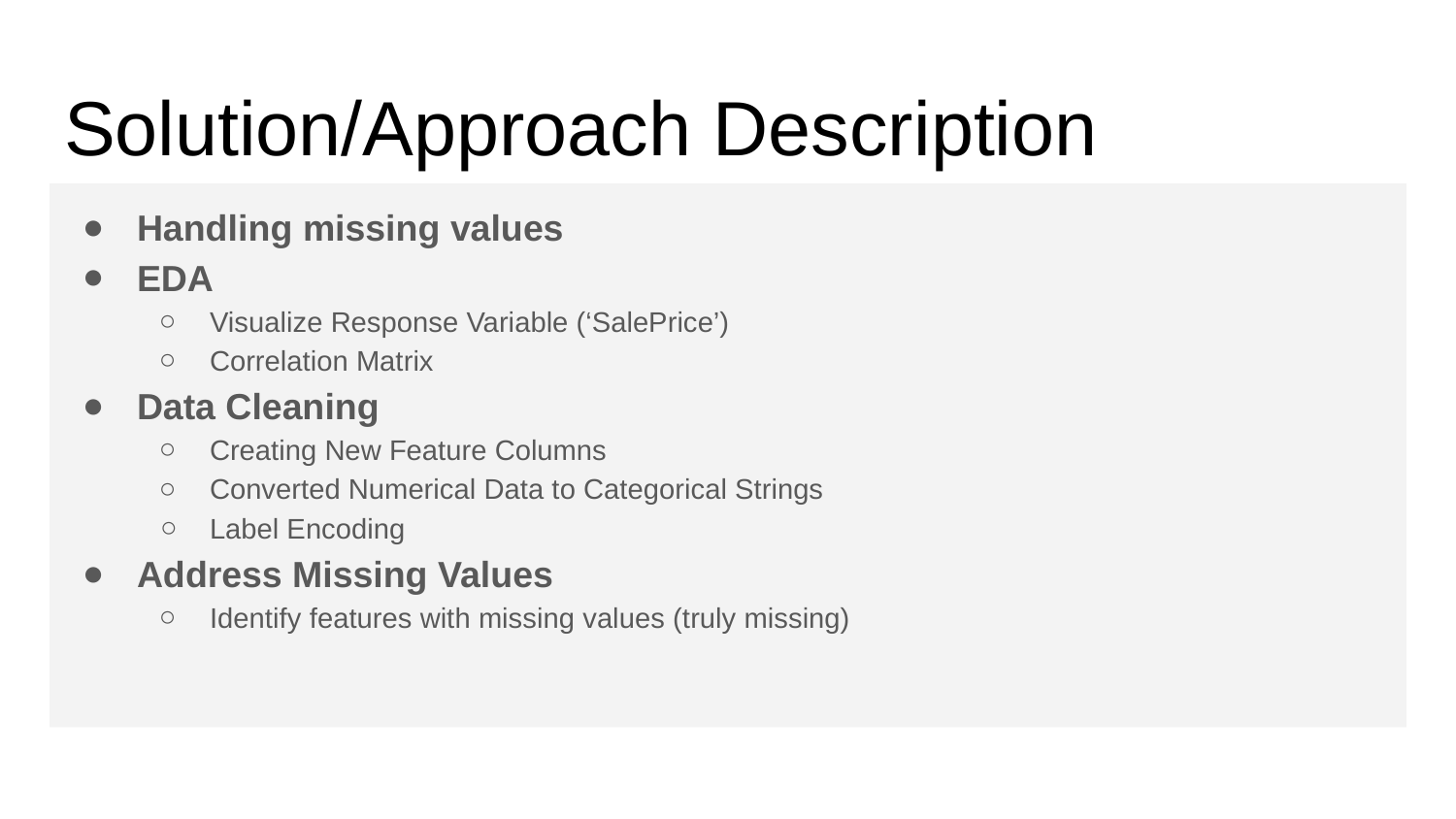

# Solution/Approach Description

Handling missing values
EDA
Visualize Response Variable (‘SalePrice’)
Correlation Matrix
Data Cleaning
Creating New Feature Columns
Converted Numerical Data to Categorical Strings
Label Encoding
Address Missing Values
Identify features with missing values (truly missing)